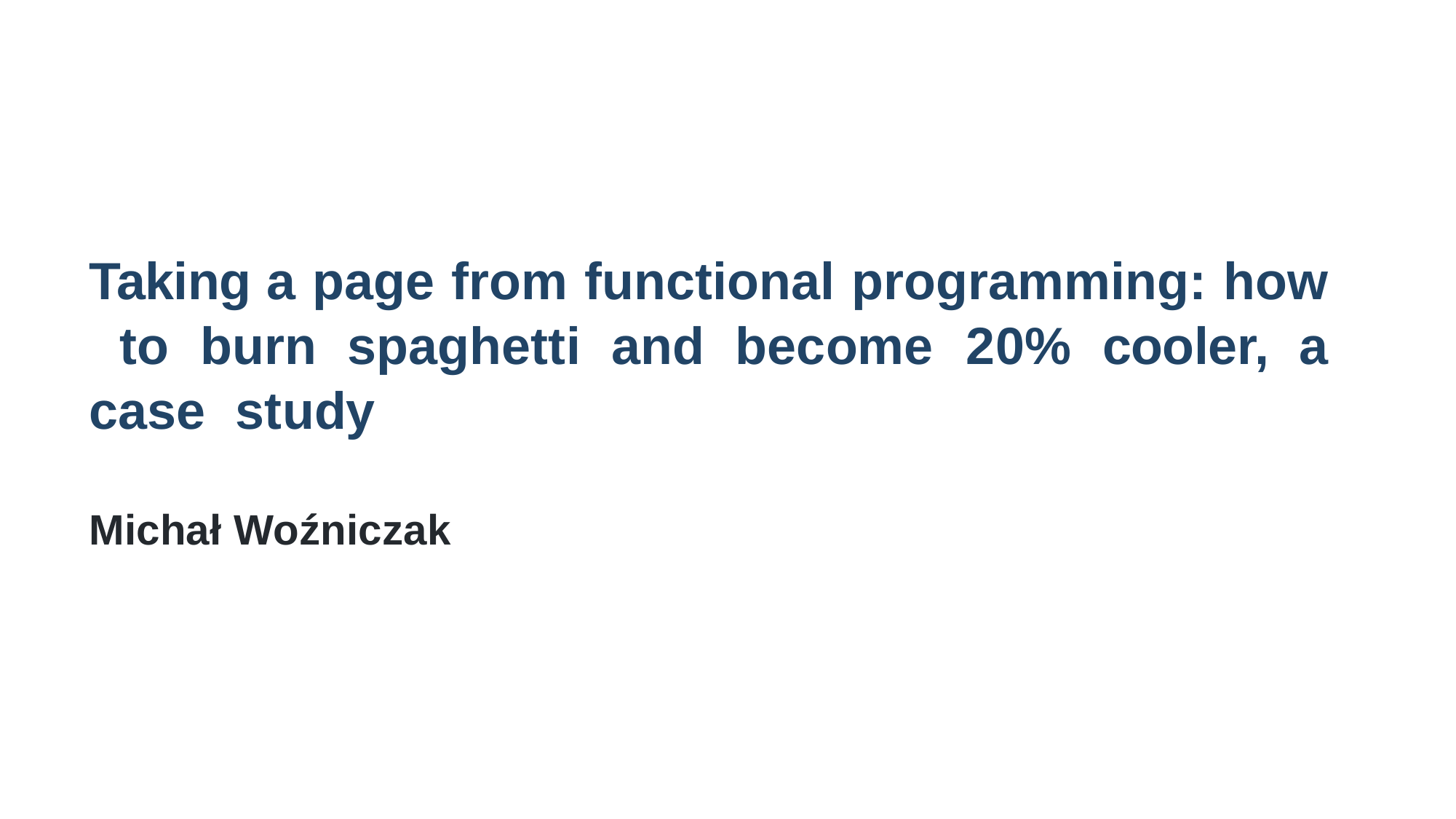

Taking a page from functional programming: how  to burn spaghetti and become 20% cooler, a case  study
Michał Woźniczak